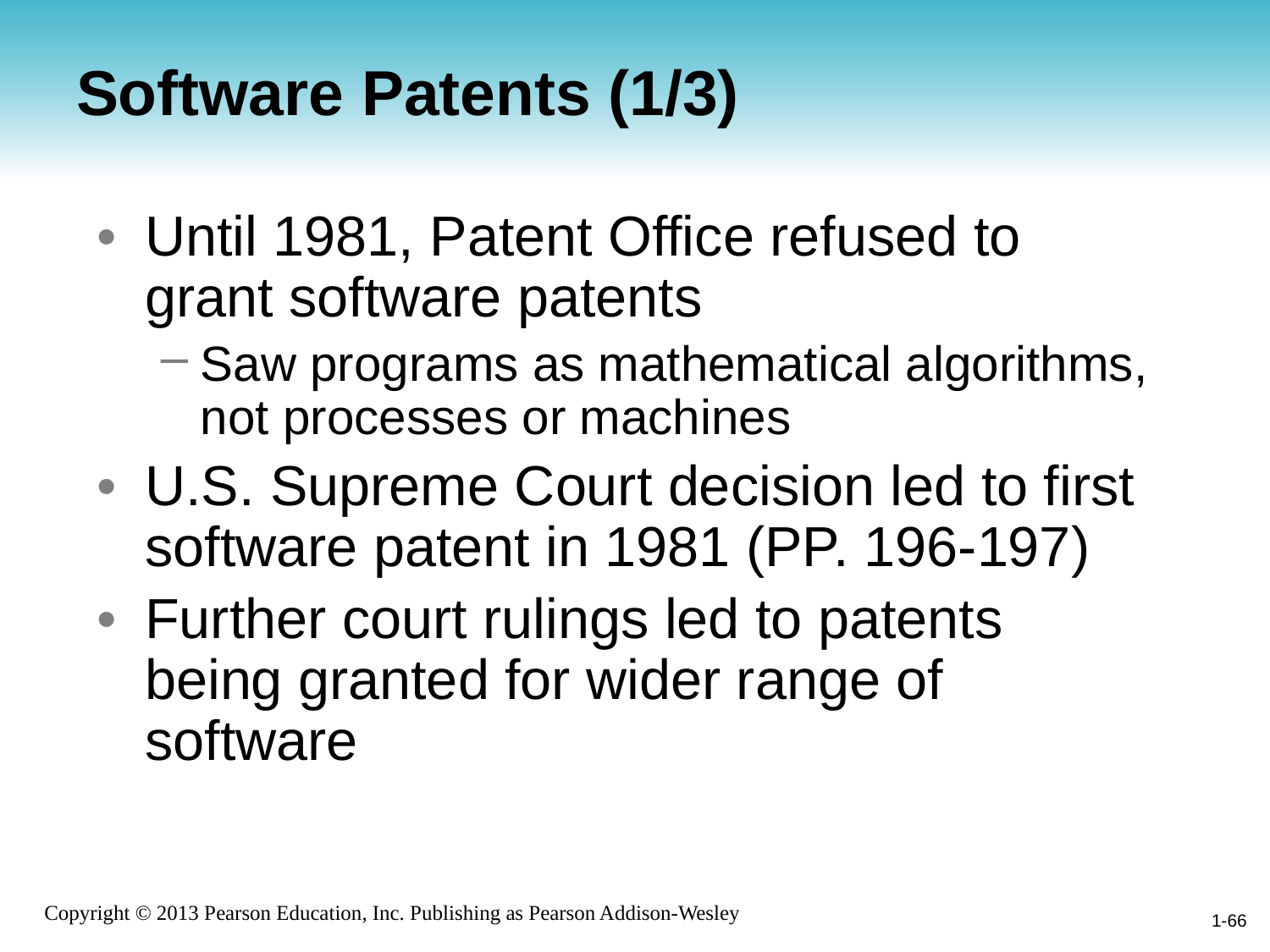

# Software Patents (1/3)
Until 1981, Patent Office refused to grant software patents
Saw programs as mathematical algorithms, not processes or machines
U.S. Supreme Court decision led to first software patent in 1981 (PP. 196-197)
Further court rulings led to patents being granted for wider range of software
1-66